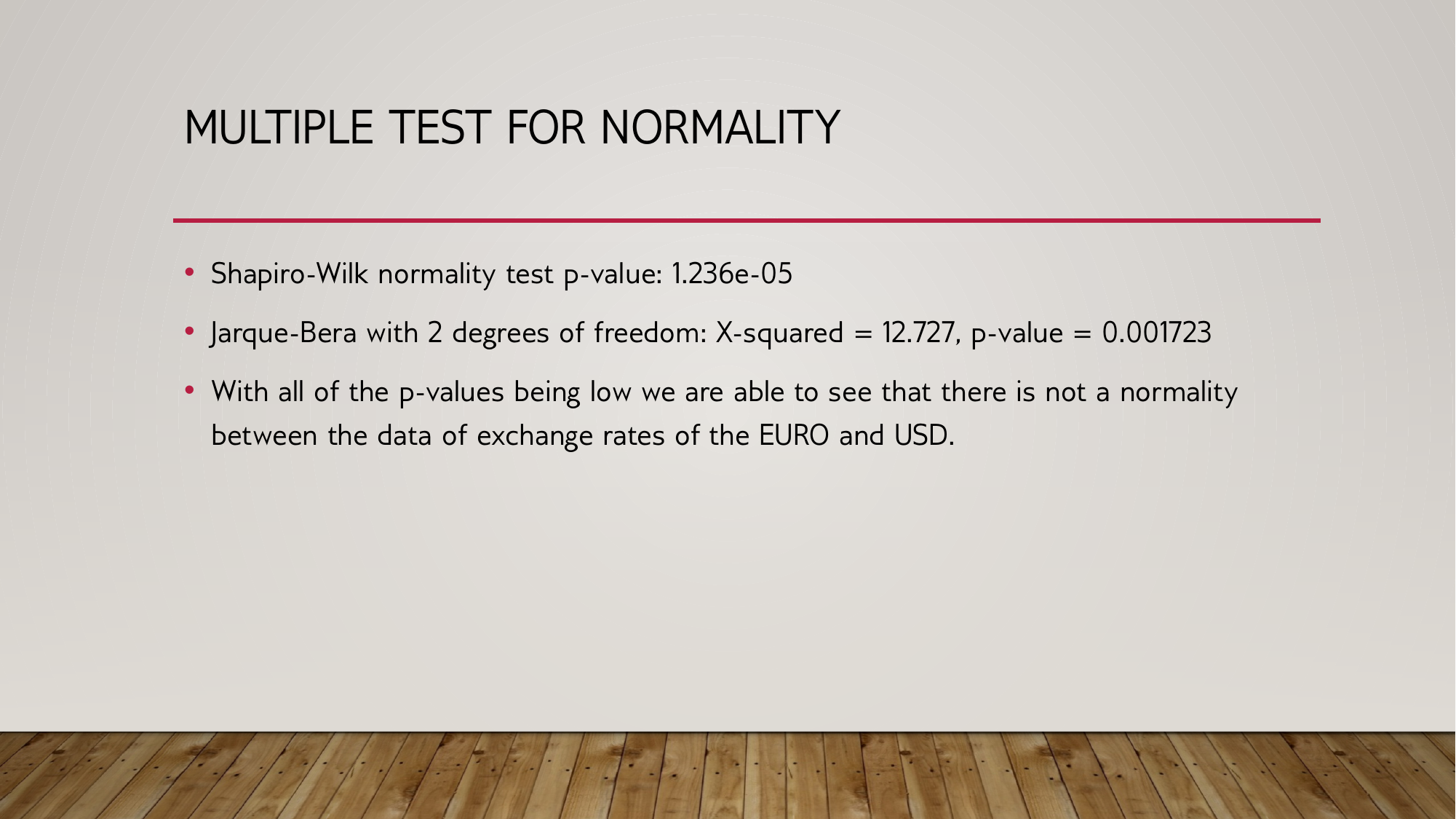

# Multiple Test For normality
Shapiro-Wilk normality test p-value: 1.236e-05
Jarque-Bera with 2 degrees of freedom: X-squared = 12.727, p-value = 0.001723
With all of the p-values being low we are able to see that there is not a normality between the data of exchange rates of the EURO and USD.